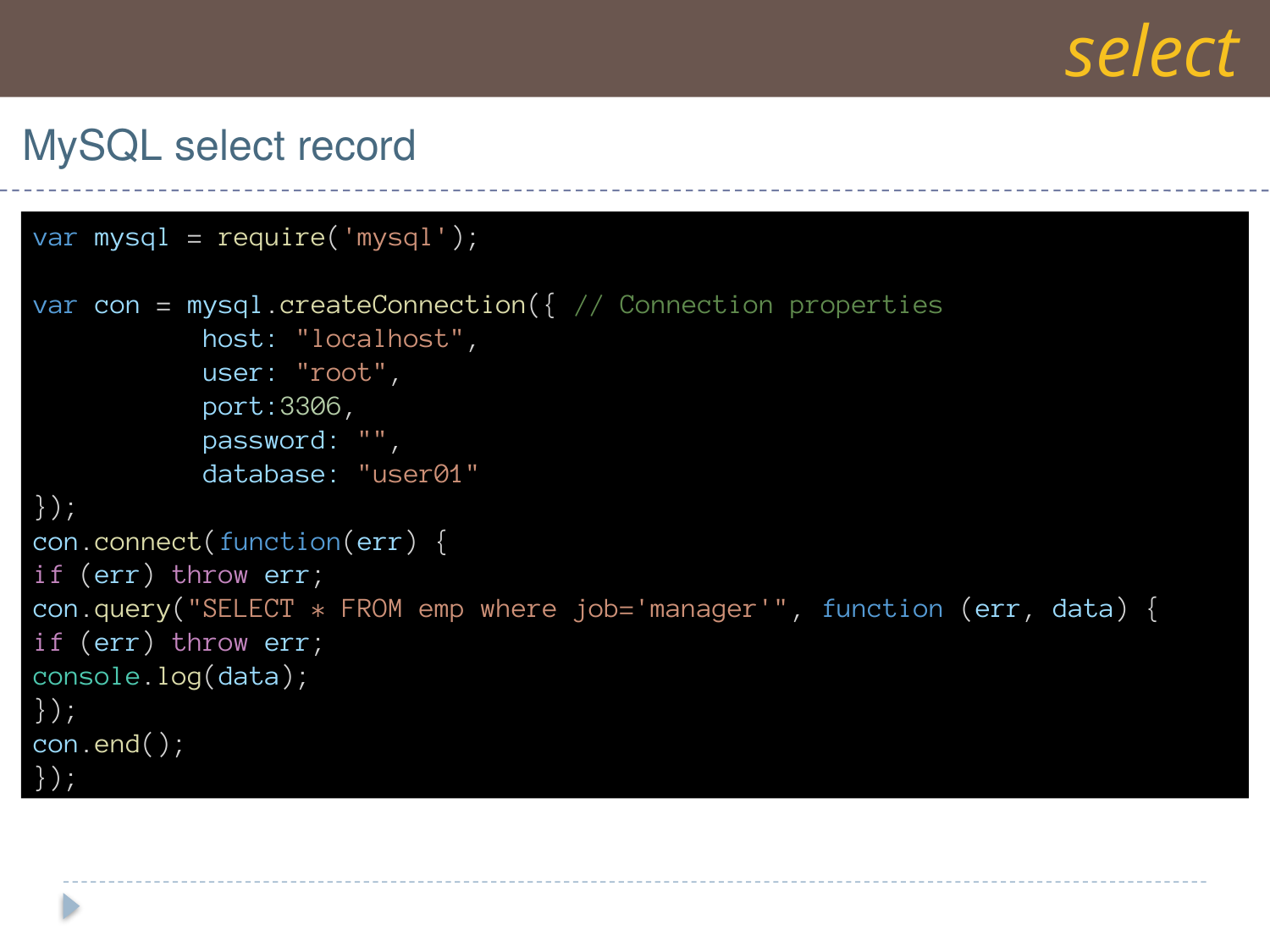

select
MySQL select record
var mysql = require('mysql');
var con = mysql.createConnection({ // Connection properties
           host: "localhost",
           user: "root",
           port:3306,
           password: "",
           database: "user01"
});
con.connect(function(err) {
if (err) throw err;
con.query("SELECT * FROM emp where job='manager'", function (err, data) {
if (err) throw err;
console.log(data);
});
con.end();
});